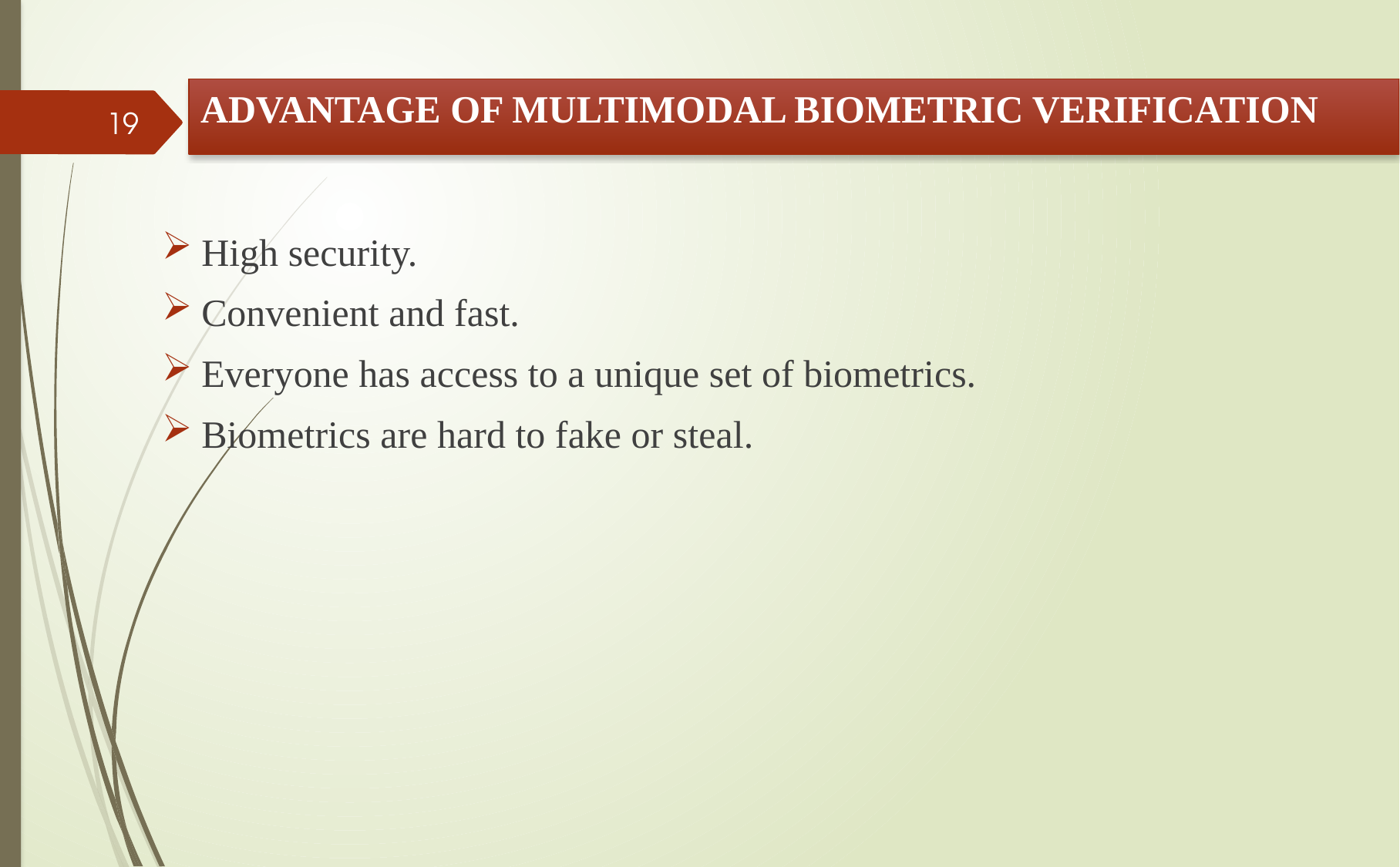

# ADVANTAGE OF MULTIMODAL BIOMETRIC VERIFICATION
19
High security.
Convenient and fast.
Everyone has access to a unique set of biometrics.
Biometrics are hard to fake or steal.